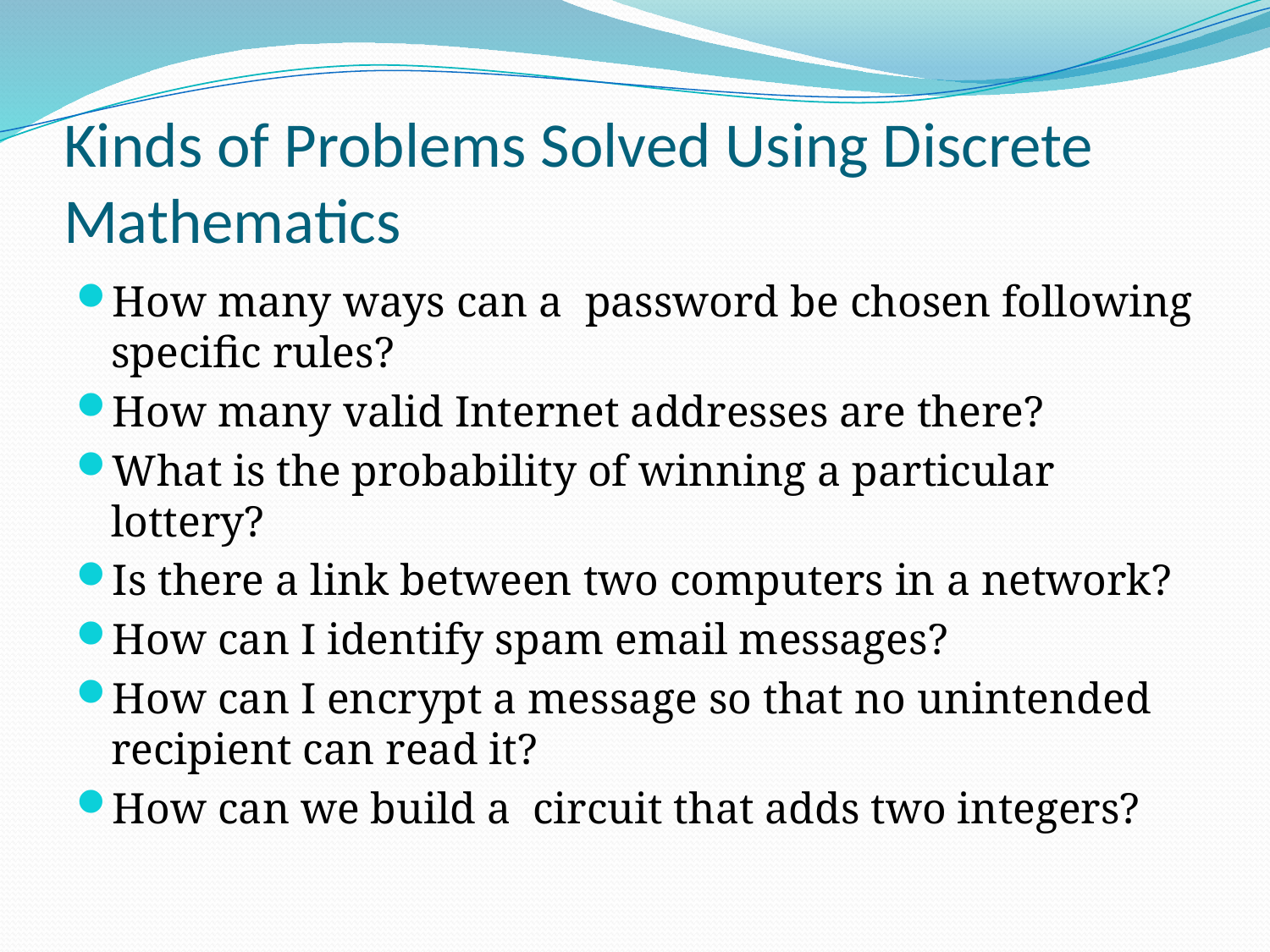

# Kinds of Problems Solved Using Discrete Mathematics
How many ways can a  password be chosen following specific rules?
How many valid Internet addresses are there?
What is the probability of winning a particular lottery?
Is there a link between two computers in a network?
How can I identify spam email messages?
How can I encrypt a message so that no unintended recipient can read it?
How can we build a  circuit that adds two integers?